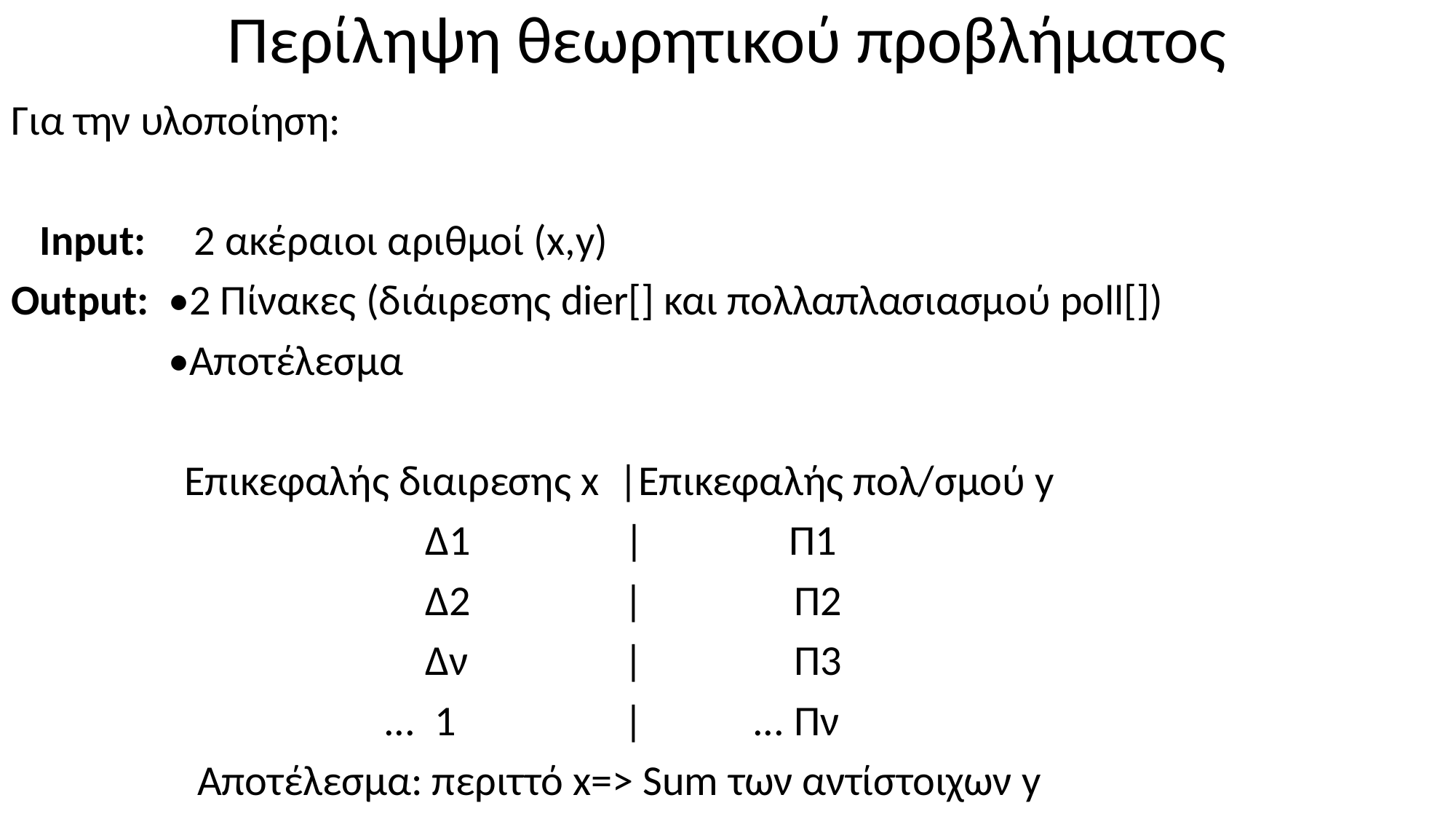

# Περίληψη θεωρητικού προβλήματος
Για την υλοποίηση:

   Input:     2 ακέραιοι αριθμοί (x,y)
Output:  •2 Πίνακες (διάιρεσης dier[] και πολλαπλασιασμού poll[])
	     •Αποτέλεσμα

                  Επικεφαλής διαιρεσης x  |Επικεφαλής πολ/σμού y
                                           Δ1                |               Π1
			         Δ2 	       |		  Π2
			         Δν	       |     	  Π3
		                ...  1	       |	         ... Πν
	        Αποτέλεσμα: περιττό x=> Sum των αντίστοιχων y